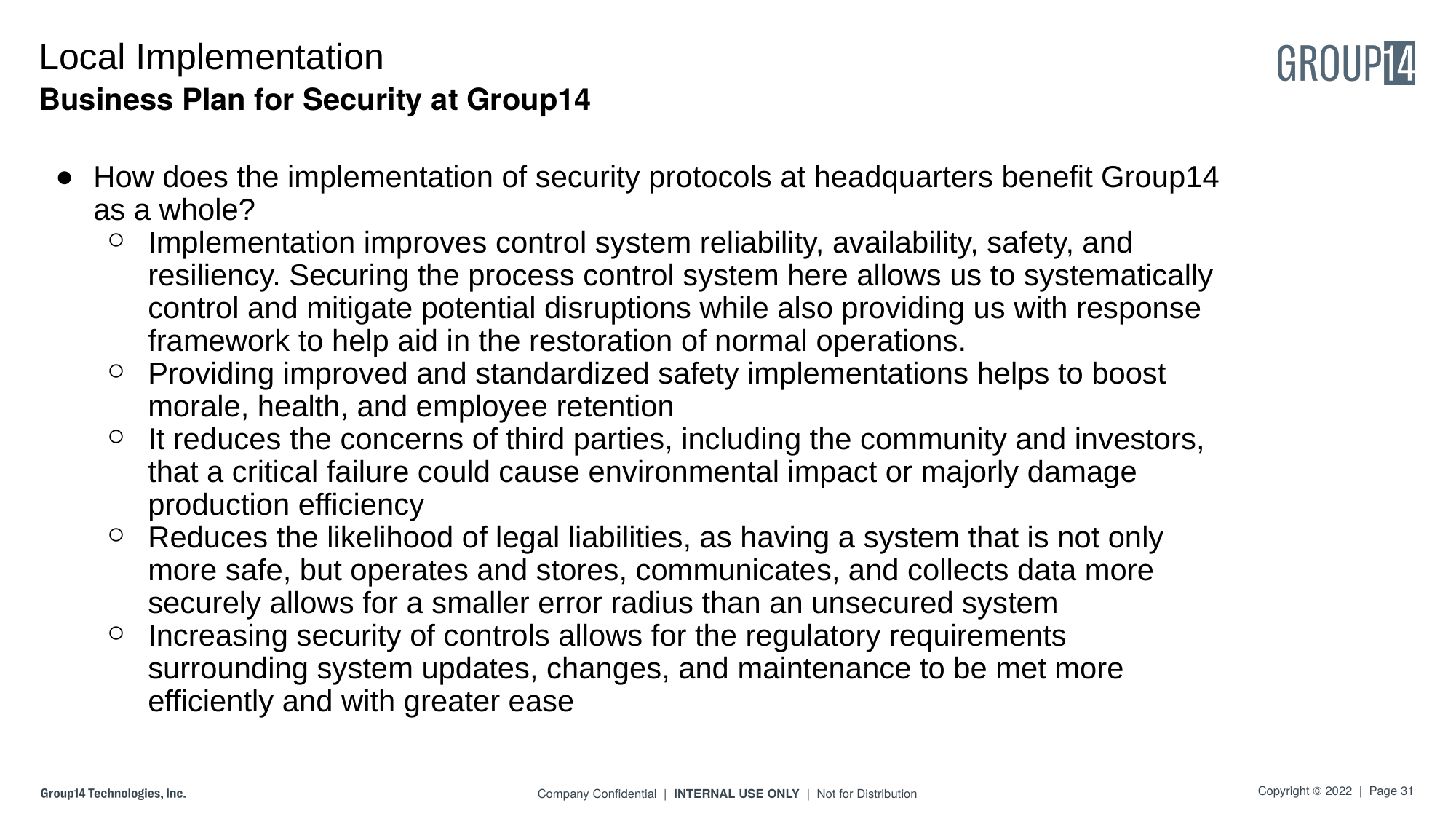

# Local Implementation
Business Plan for Security at Group14
How does the implementation of security protocols at headquarters benefit Group14 as a whole?
Implementation improves control system reliability, availability, safety, and resiliency. Securing the process control system here allows us to systematically control and mitigate potential disruptions while also providing us with response framework to help aid in the restoration of normal operations.
Providing improved and standardized safety implementations helps to boost morale, health, and employee retention
It reduces the concerns of third parties, including the community and investors, that a critical failure could cause environmental impact or majorly damage production efficiency
Reduces the likelihood of legal liabilities, as having a system that is not only more safe, but operates and stores, communicates, and collects data more securely allows for a smaller error radius than an unsecured system
Increasing security of controls allows for the regulatory requirements surrounding system updates, changes, and maintenance to be met more efficiently and with greater ease